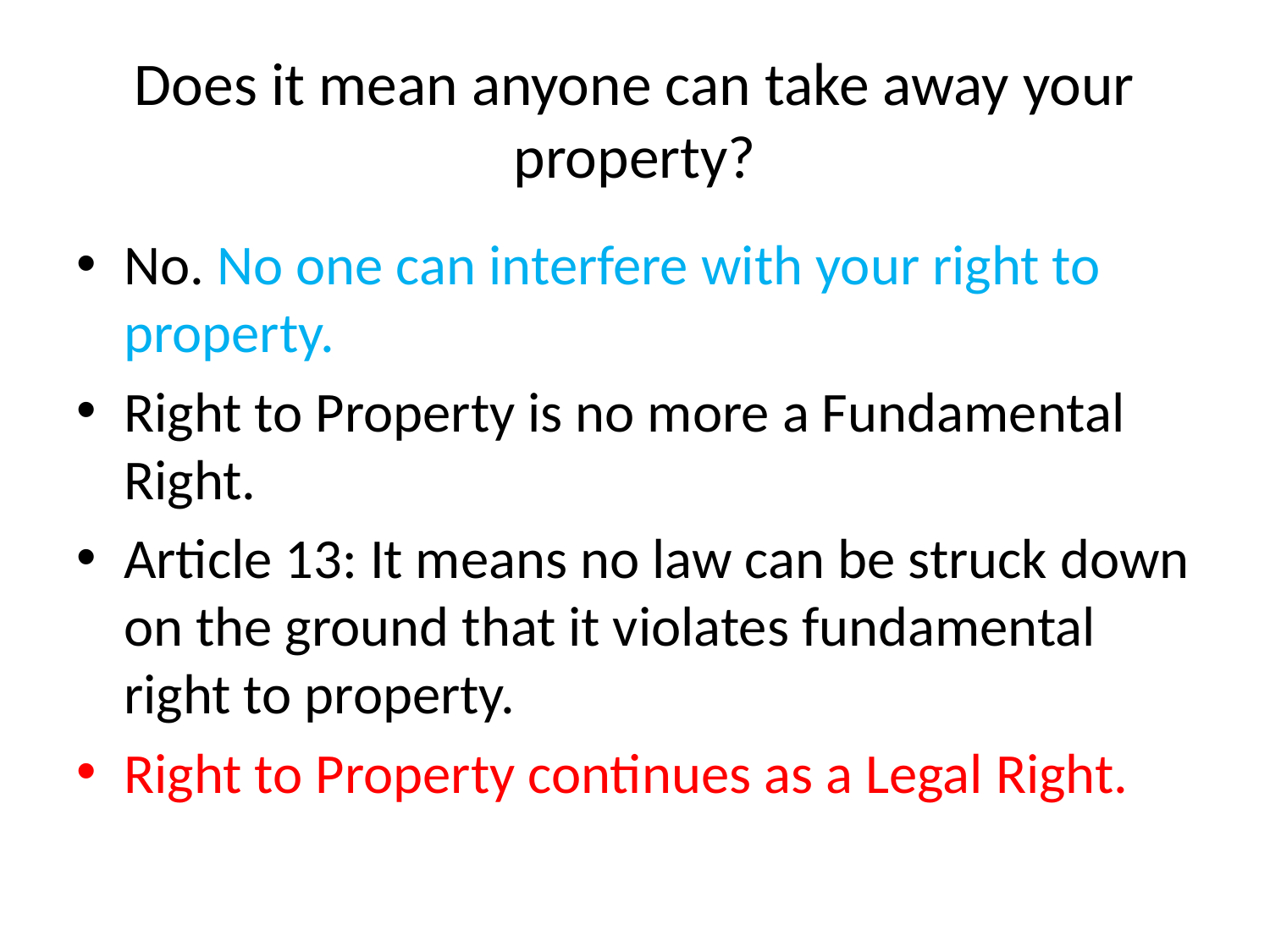

# Does it mean anyone can take away your property?
No. No one can interfere with your right to property.
Right to Property is no more a Fundamental Right.
Article 13: It means no law can be struck down on the ground that it violates fundamental right to property.
Right to Property continues as a Legal Right.